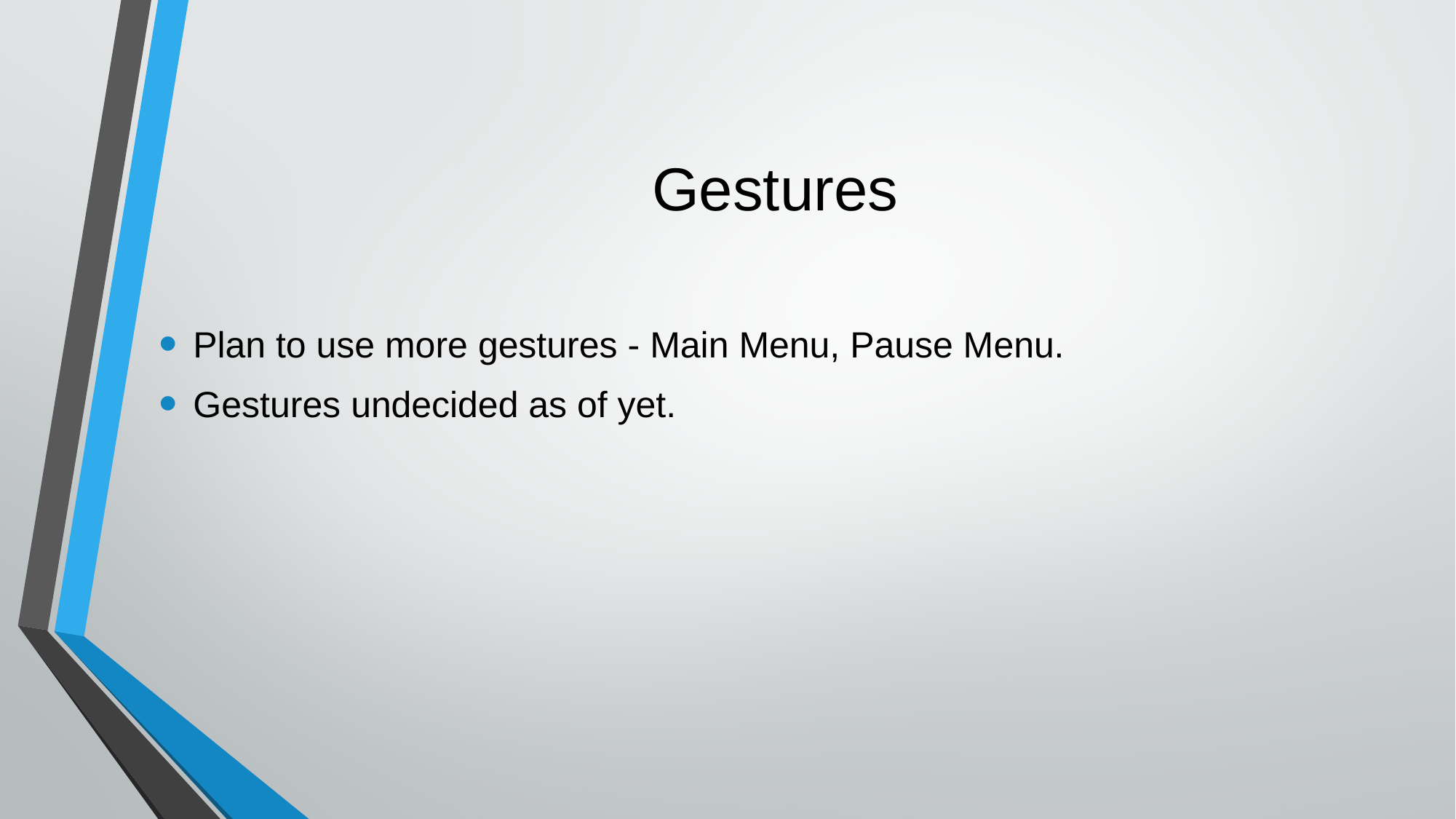

# Gestures
Plan to use more gestures - Main Menu, Pause Menu.
Gestures undecided as of yet.